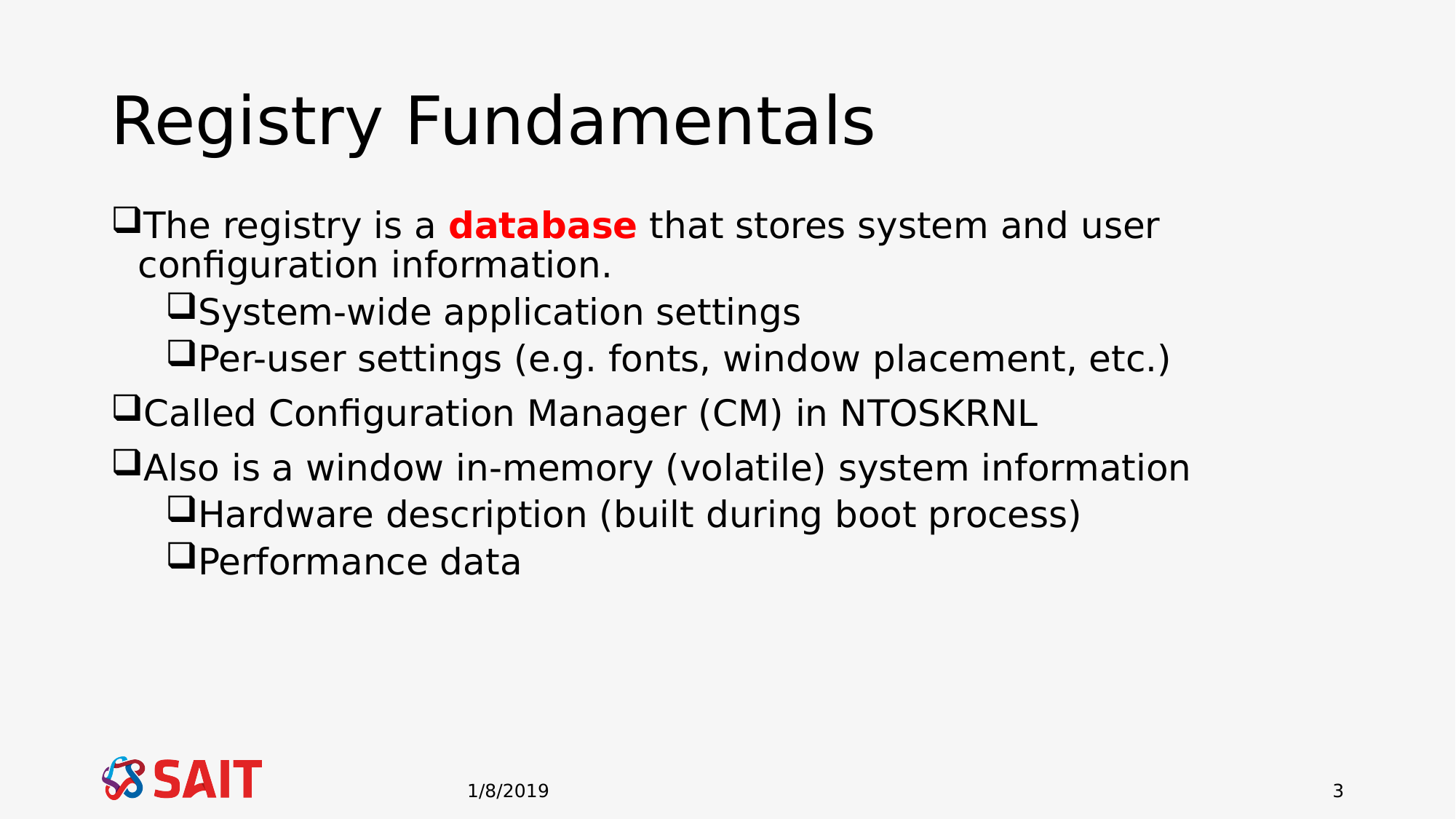

# Registry Fundamentals
The registry is a database that stores system and user configuration information.
System-wide application settings
Per-user settings (e.g. fonts, window placement, etc.)
Called Configuration Manager (CM) in NTOSKRNL
Also is a window in-memory (volatile) system information
Hardware description (built during boot process)
Performance data
1/8/2019
3